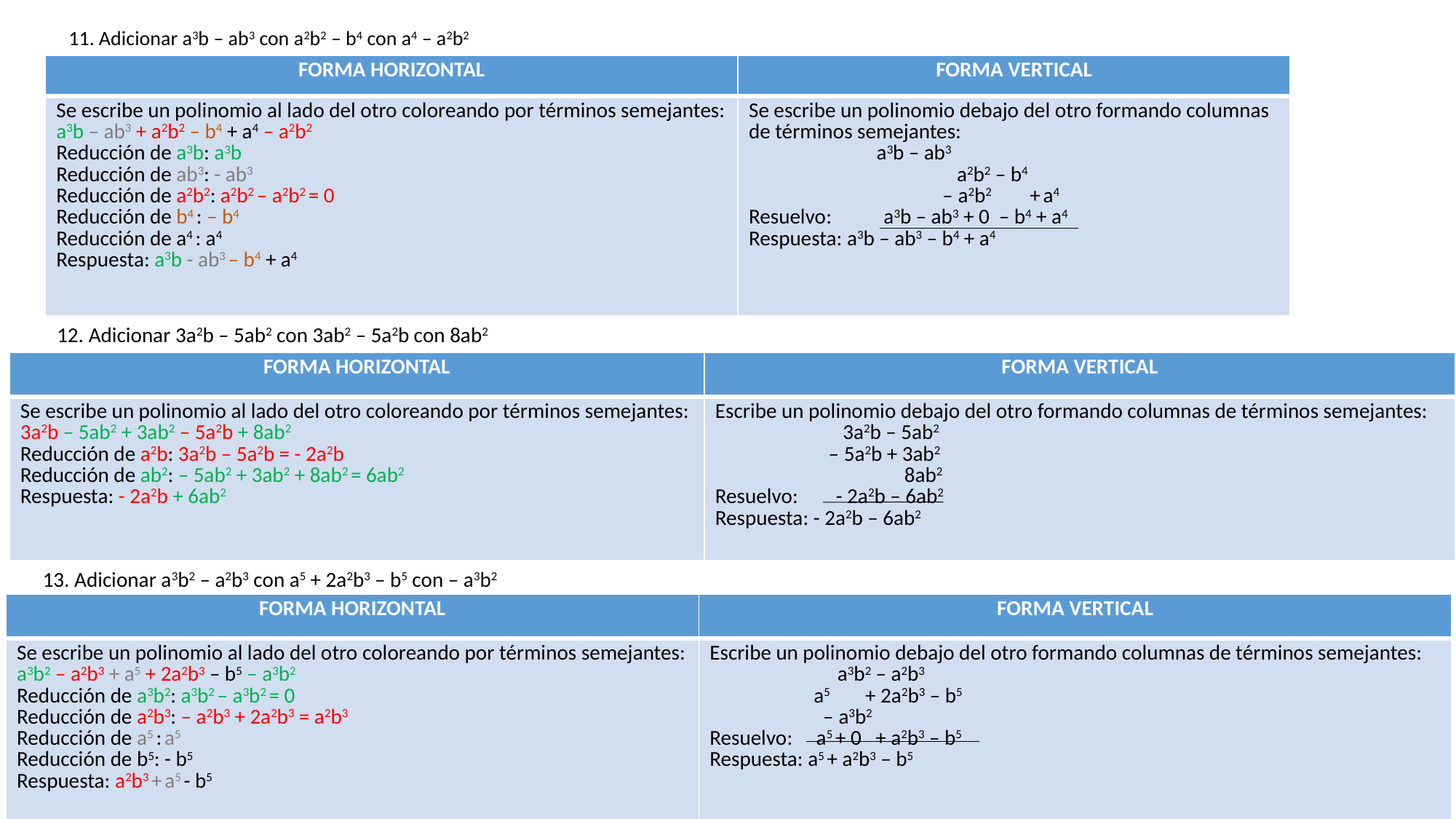

11. Adicionar a3b – ab3 con a2b2 – b4 con a4 – a2b2

| FORMA HORIZONTAL | FORMA VERTICAL |
| --- | --- |
| Se escribe un polinomio al lado del otro coloreando por términos semejantes: a3b – ab3 + a2b2 – b4 + a4 – a2b2 Reducción de a3b: a3b Reducción de ab3: - ab3 Reducción de a2b2: a2b2 – a2b2 = 0 Reducción de b4 : – b4 Reducción de a4 : a4 Respuesta: a3b - ab3 – b4 + a4 | Se escribe un polinomio debajo del otro formando columnas de términos semejantes: a3b – ab3 a2b2 – b4 – a2b2 + a4 Resuelvo: a3b – ab3 + 0 – b4 + a4 Respuesta: a3b – ab3 – b4 + a4 |
12. Adicionar 3a2b – 5ab2 con 3ab2 – 5a2b con 8ab2
| FORMA HORIZONTAL | FORMA VERTICAL |
| --- | --- |
| Se escribe un polinomio al lado del otro coloreando por términos semejantes: 3a2b – 5ab2 + 3ab2 – 5a2b + 8ab2 Reducción de a2b: 3a2b – 5a2b = - 2a2b Reducción de ab2: – 5ab2 + 3ab2 + 8ab2 = 6ab2 Respuesta: - 2a2b + 6ab2 | Escribe un polinomio debajo del otro formando columnas de términos semejantes: 3a2b – 5ab2 – 5a2b + 3ab2 8ab2 Resuelvo: - 2a2b – 6ab2 Respuesta: - 2a2b – 6ab2 |
13. Adicionar a3b2 – a2b3 con a5 + 2a2b3 – b5 con – a3b2
| FORMA HORIZONTAL | FORMA VERTICAL |
| --- | --- |
| Se escribe un polinomio al lado del otro coloreando por términos semejantes: a3b2 – a2b3 + a5 + 2a2b3 – b5 – a3b2 Reducción de a3b2: a3b2 – a3b2 = 0 Reducción de a2b3: – a2b3 + 2a2b3 = a2b3 Reducción de a5 : a5 Reducción de b5: - b5 Respuesta: a2b3 + a5 - b5 | Escribe un polinomio debajo del otro formando columnas de términos semejantes: a3b2 – a2b3 a5 + 2a2b3 – b5 – a3b2 Resuelvo: a5 + 0 + a2b3 – b5 Respuesta: a5 + a2b3 – b5 |